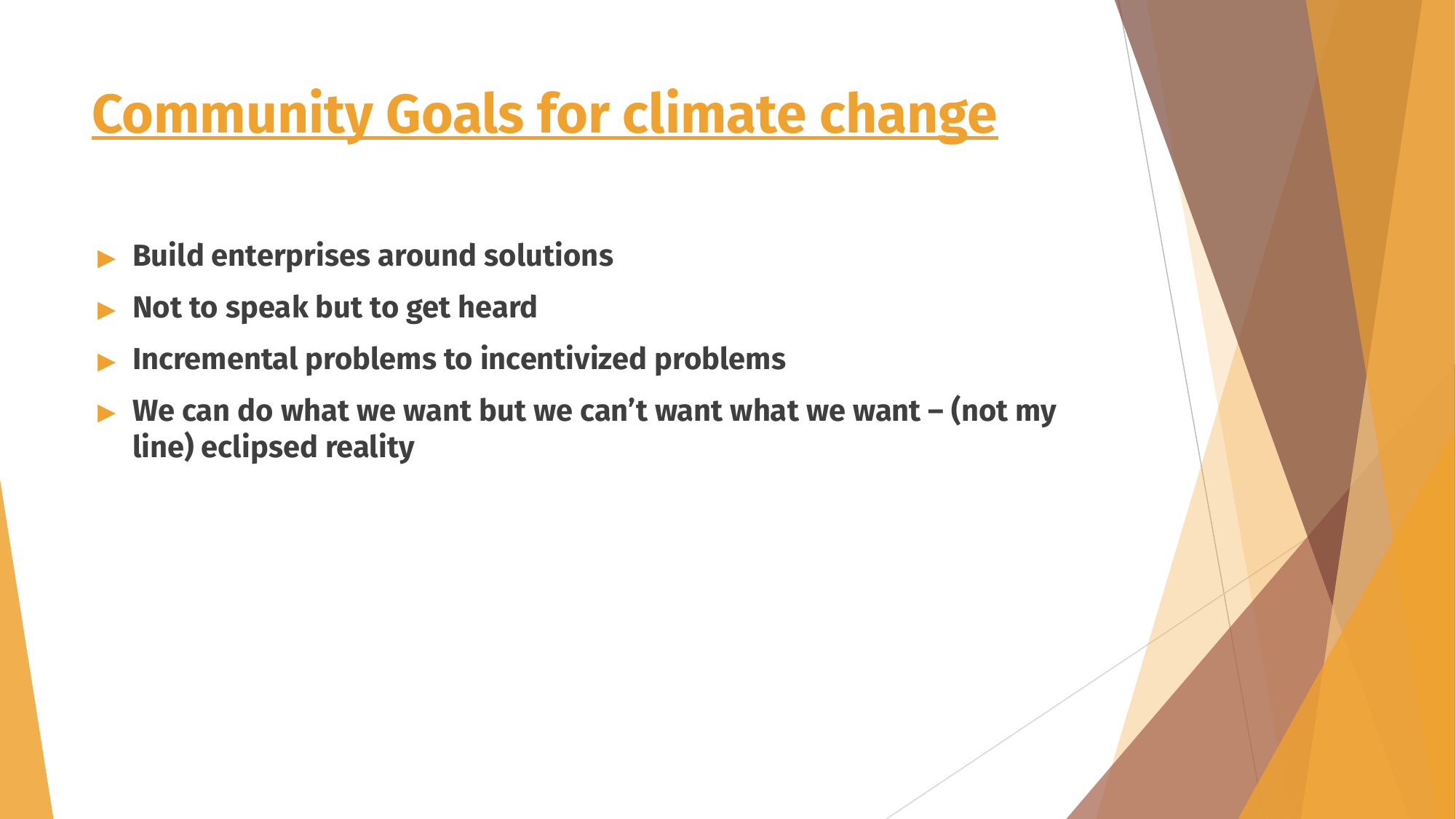

# Community Goals for climate change
Build enterprises around solutions
Not to speak but to get heard
Incremental problems to incentivized problems
We can do what we want but we can’t want what we want – (not my line) eclipsed reality